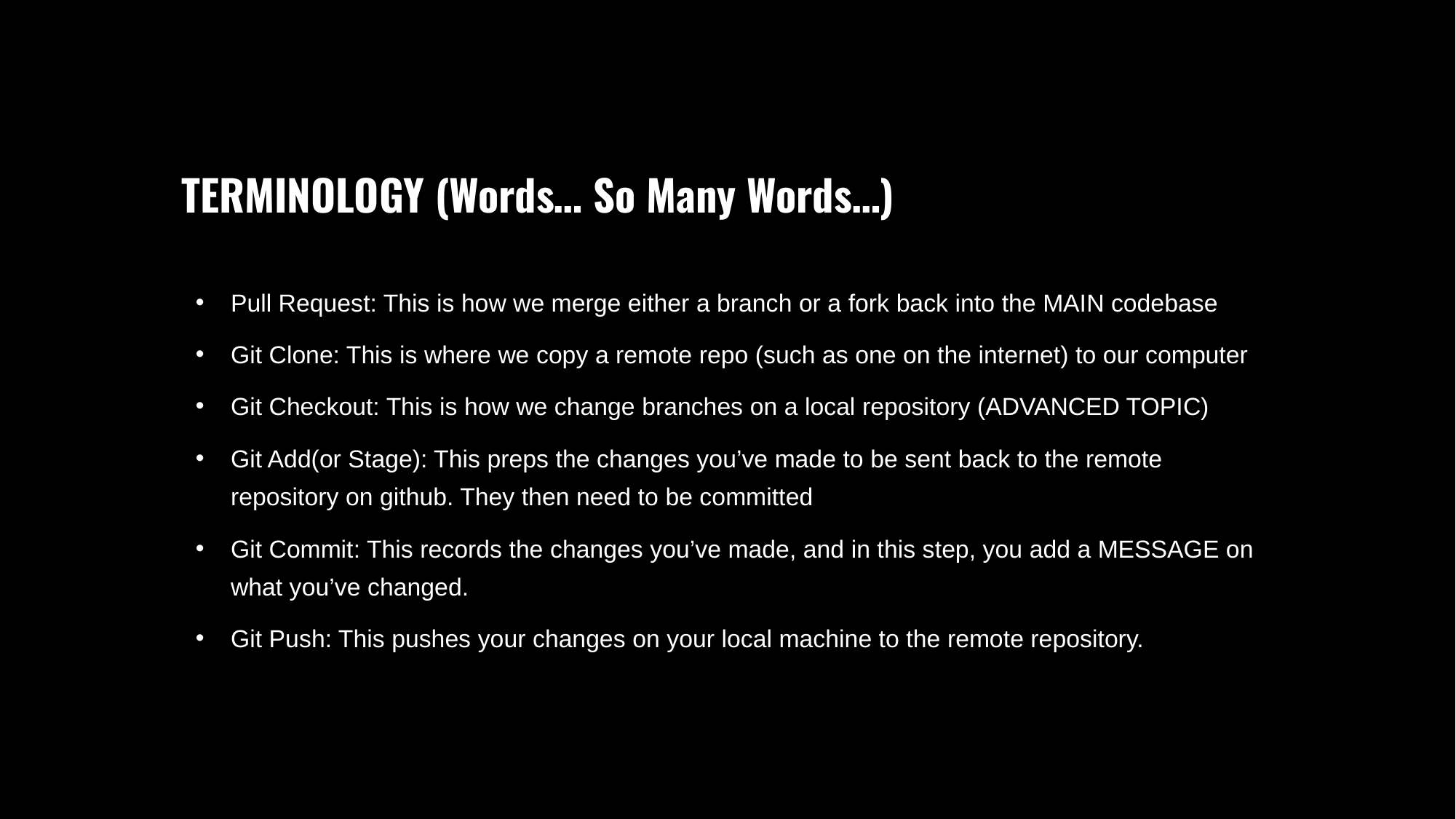

# TERMINOLOGY (Words… So Many Words…)
Pull Request: This is how we merge either a branch or a fork back into the MAIN codebase
Git Clone: This is where we copy a remote repo (such as one on the internet) to our computer
Git Checkout: This is how we change branches on a local repository (ADVANCED TOPIC)
Git Add(or Stage): This preps the changes you’ve made to be sent back to the remote repository on github. They then need to be committed
Git Commit: This records the changes you’ve made, and in this step, you add a MESSAGE on what you’ve changed.
Git Push: This pushes your changes on your local machine to the remote repository.